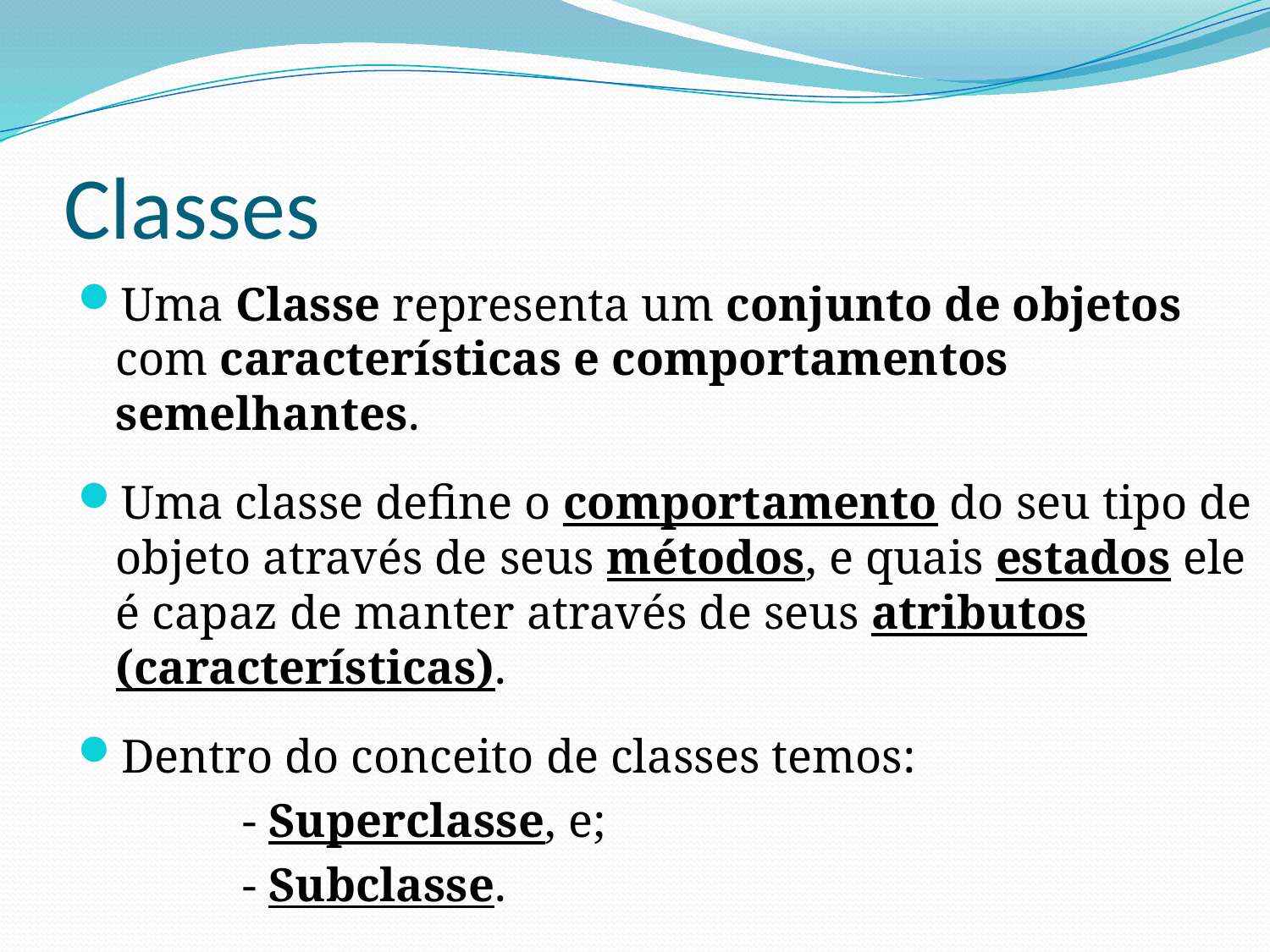

Classes
Uma Classe representa um conjunto de objetos com características e comportamentos semelhantes.

Uma classe define o comportamento do seu tipo de objeto através de seus métodos, e quais estados ele é capaz de manter através de seus atributos (características).

Dentro do conceito de classes temos:
		- Superclasse, e;
		- Subclasse.